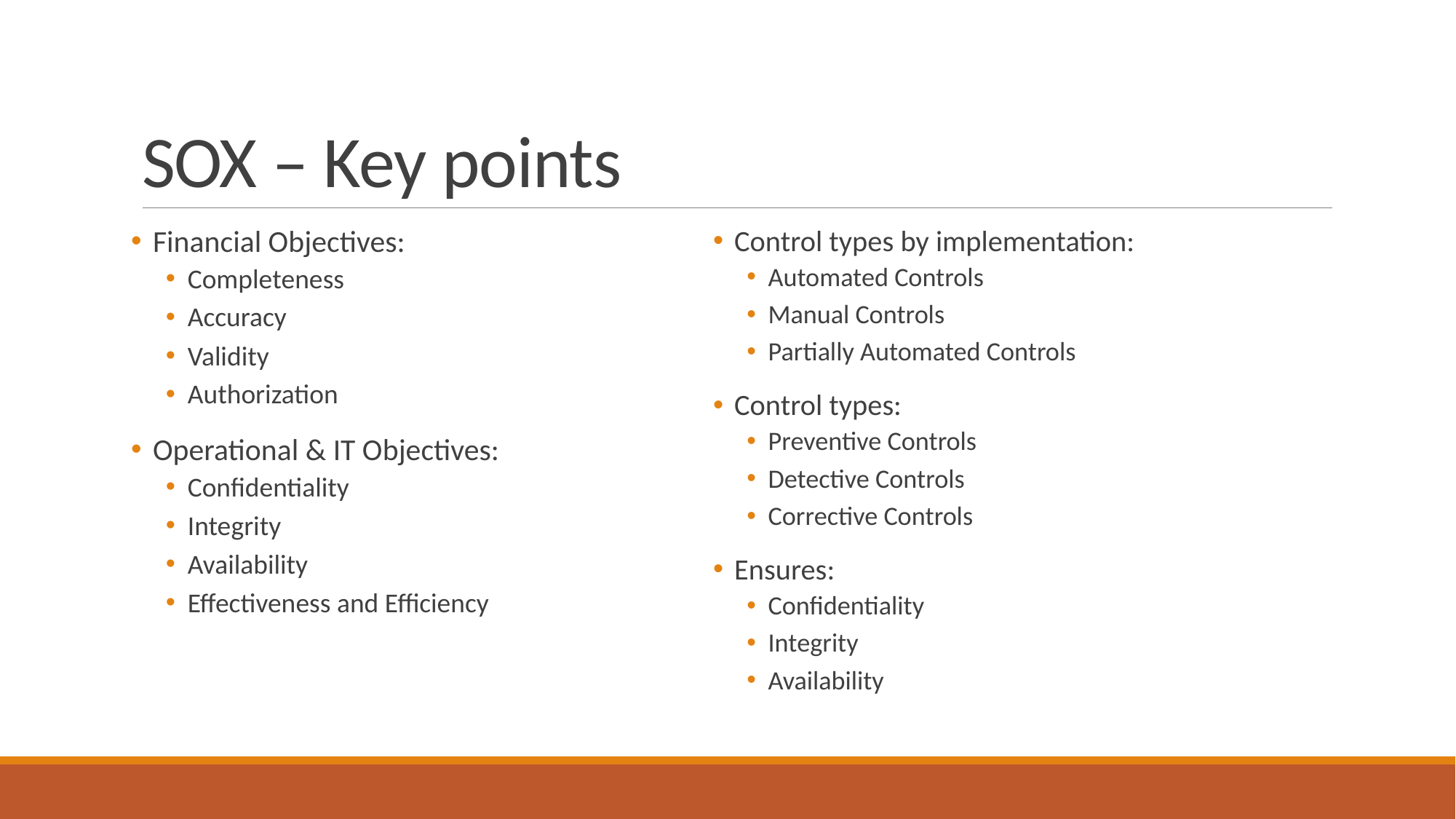

# SOX – Key points
Financial Objectives:
Completeness
Accuracy
Validity
Authorization
Operational & IT Objectives:
Confidentiality
Integrity
Availability
Effectiveness and Efficiency
Control types by implementation:
Automated Controls
Manual Controls
Partially Automated Controls
Control types:
Preventive Controls
Detective Controls
Corrective Controls
Ensures:
Confidentiality
Integrity
Availability